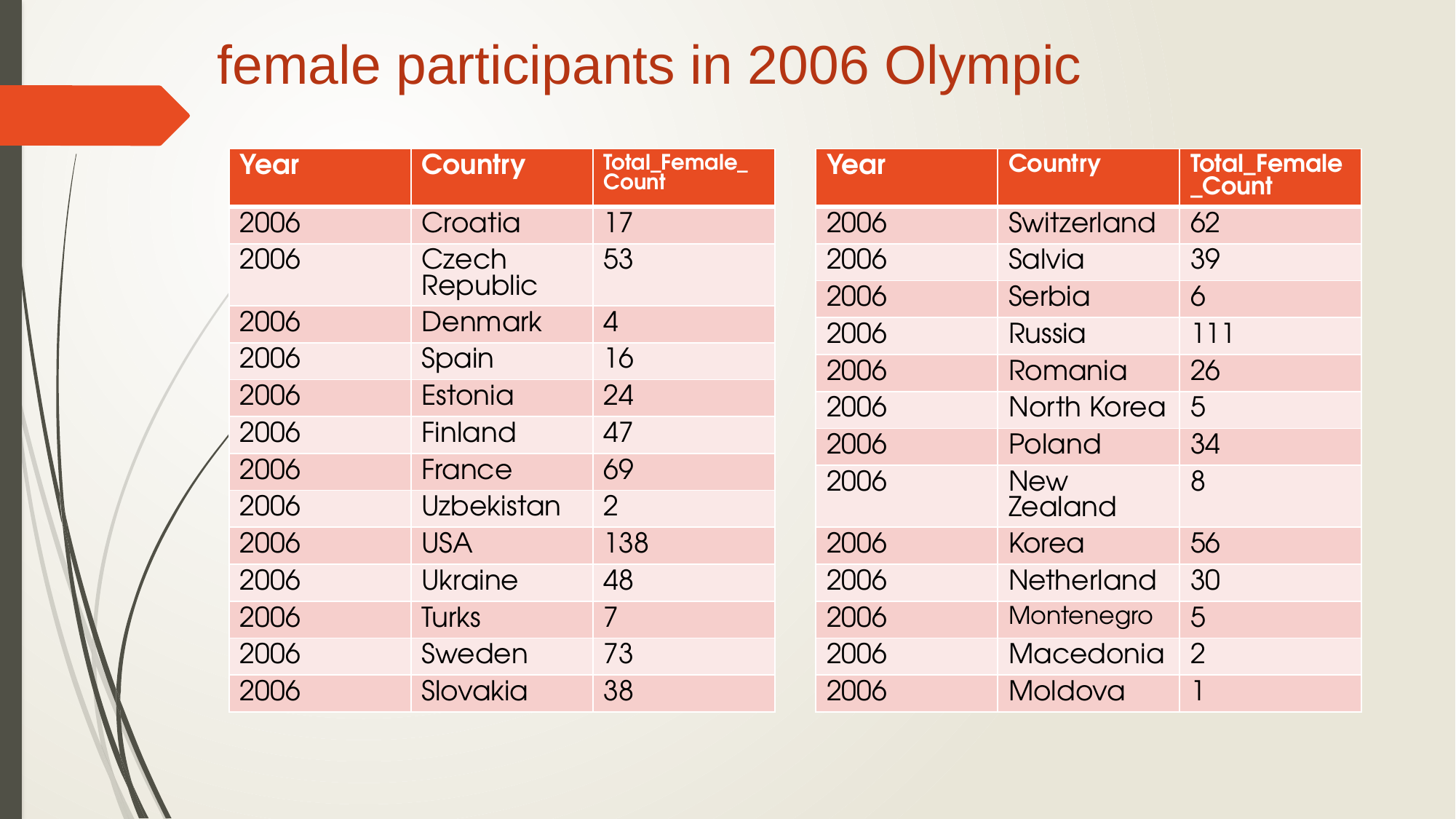

# female participants in 2006 Olympic

| Year | Country | Total\_Female\_Count |
| --- | --- | --- |
| 2006 | Croatia | 17 |
| 2006 | Czech Republic | 53 |
| 2006 | Denmark | 4 |
| 2006 | Spain | 16 |
| 2006 | Estonia | 24 |
| 2006 | Finland | 47 |
| 2006 | France | 69 |
| 2006 | Uzbekistan | 2 |
| 2006 | USA | 138 |
| 2006 | Ukraine | 48 |
| 2006 | Turks | 7 |
| 2006 | Sweden | 73 |
| 2006 | Slovakia | 38 |
| Year | Country | Total\_Female\_Count |
| --- | --- | --- |
| 2006 | Switzerland | 62 |
| 2006 | Salvia | 39 |
| 2006 | Serbia | 6 |
| 2006 | Russia | 111 |
| 2006 | Romania | 26 |
| 2006 | North Korea | 5 |
| 2006 | Poland | 34 |
| 2006 | New Zealand | 8 |
| 2006 | Korea | 56 |
| 2006 | Netherland | 30 |
| 2006 | Montenegro | 5 |
| 2006 | Macedonia | 2 |
| 2006 | Moldova | 1 |